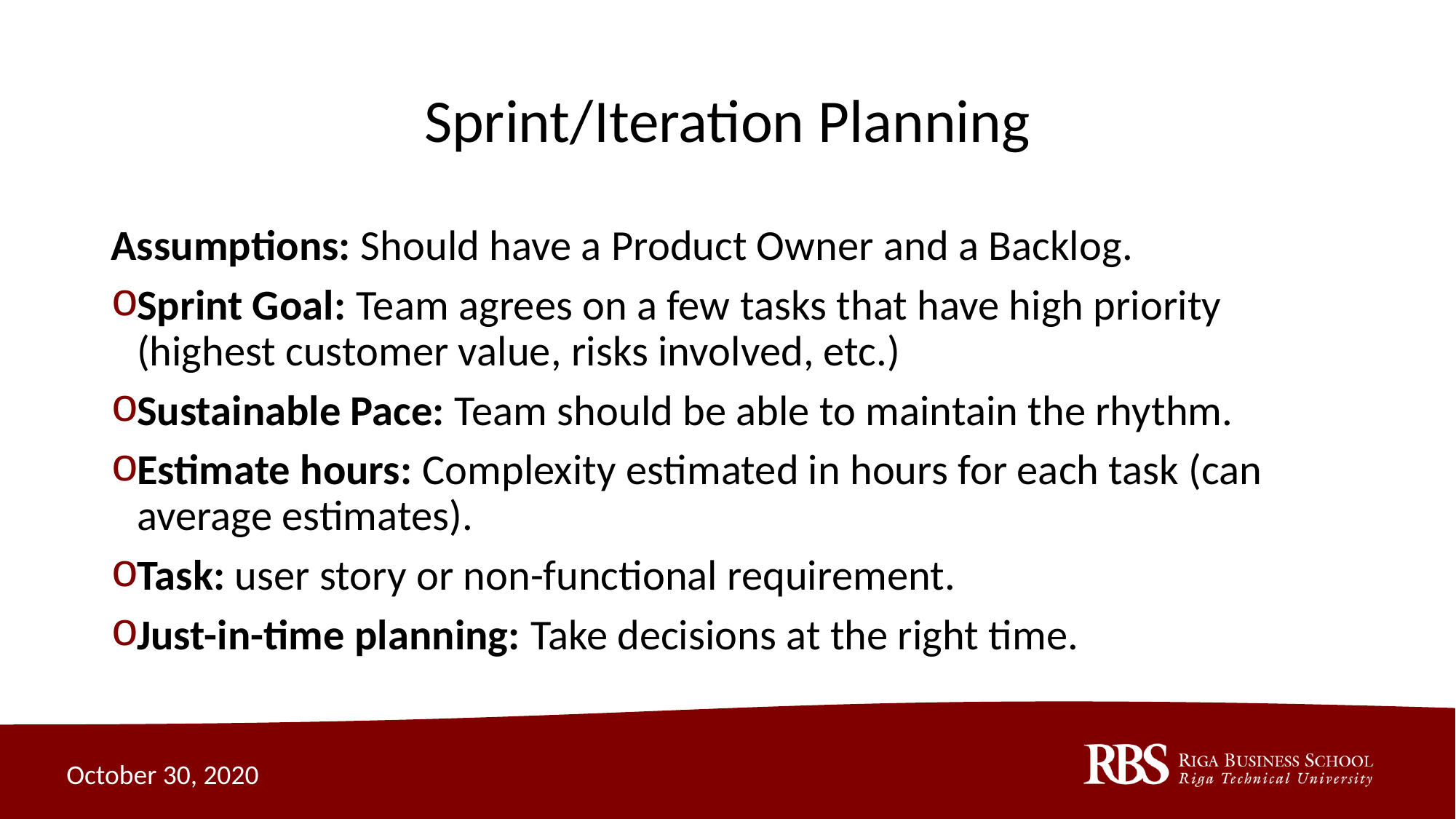

# Sprint/Iteration Planning
Assumptions: Should have a Product Owner and a Backlog.
Sprint Goal: Team agrees on a few tasks that have high priority (highest customer value, risks involved, etc.)
Sustainable Pace: Team should be able to maintain the rhythm.
Estimate hours: Complexity estimated in hours for each task (can average estimates).
Task: user story or non-functional requirement.
Just-in-time planning: Take decisions at the right time.

October 30, 2020